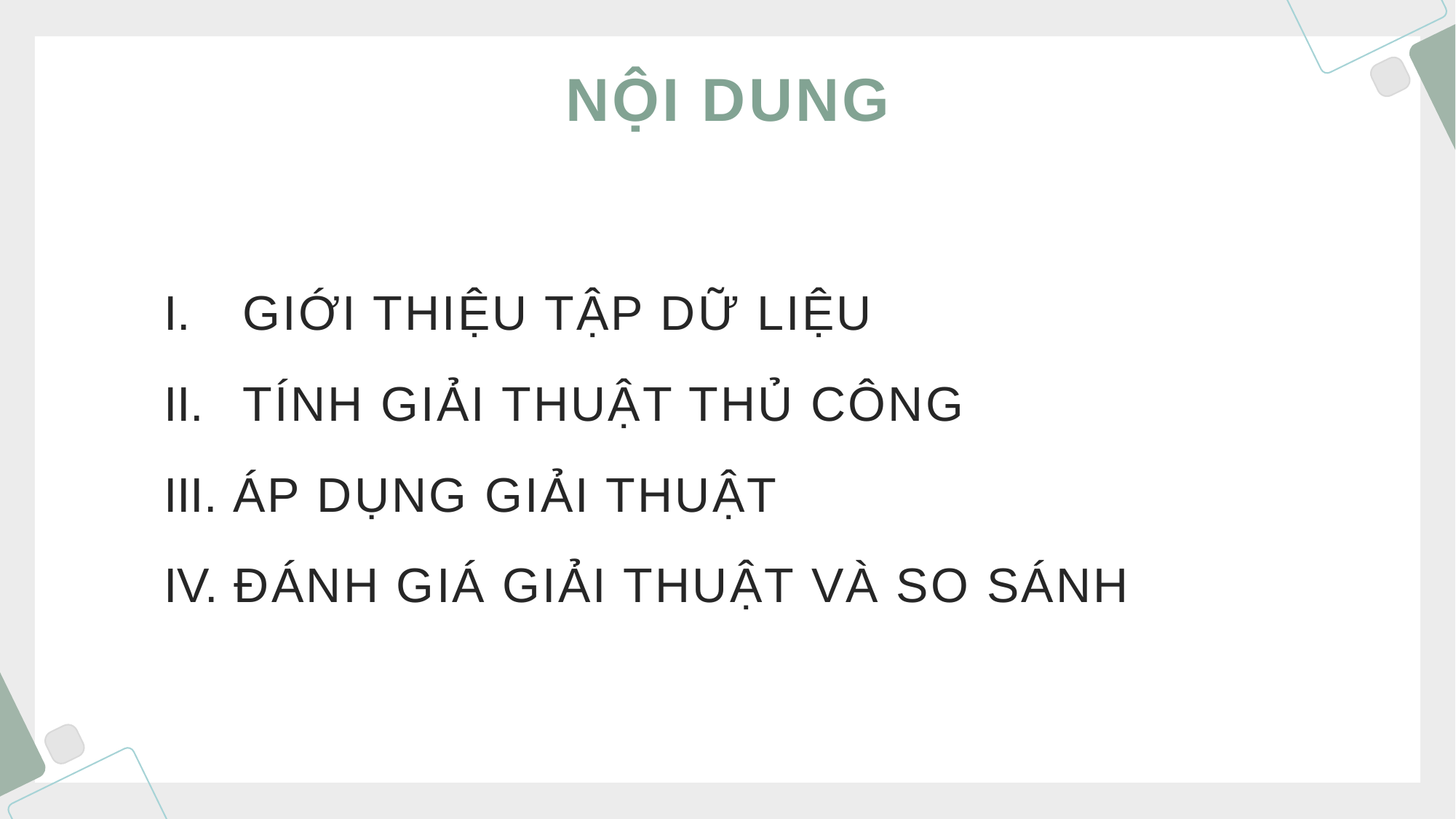

# NỘI DUNG
  GIỚI THIỆU TẬP DỮ LIỆU
  TÍNH GIẢI THUẬT THỦ CÔNG
 ÁP DỤNG GIẢI THUẬT
 ĐÁNH GIÁ GIẢI THUẬT VÀ SO SÁNH